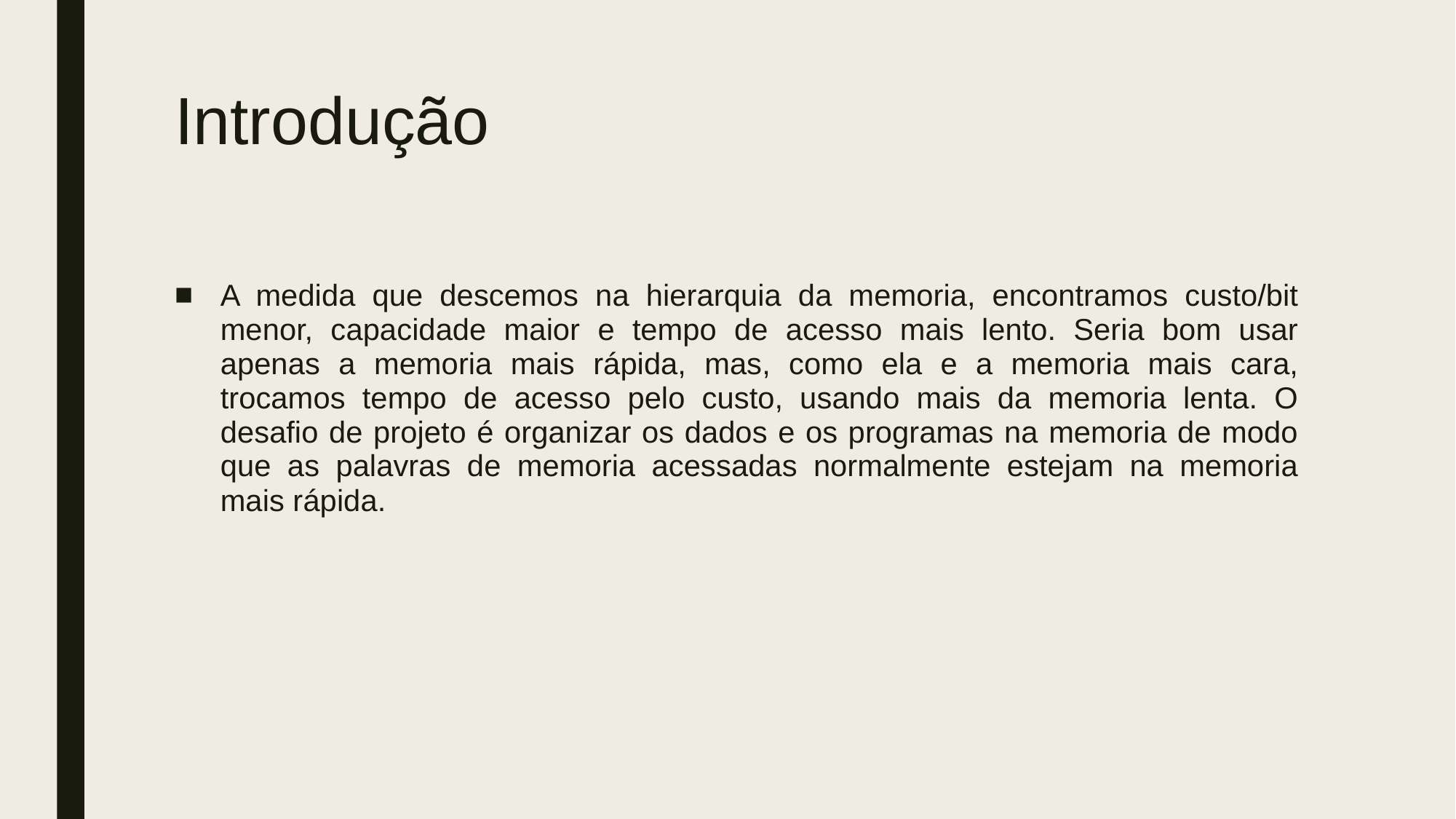

# Introdução
A medida que descemos na hierarquia da memoria, encontramos custo/bit menor, capacidade maior e tempo de acesso mais lento. Seria bom usar apenas a memoria mais rápida, mas, como ela e a memoria mais cara, trocamos tempo de acesso pelo custo, usando mais da memoria lenta. O desafio de projeto é organizar os dados e os programas na memoria de modo que as palavras de memoria acessadas normalmente estejam na memoria mais rápida.